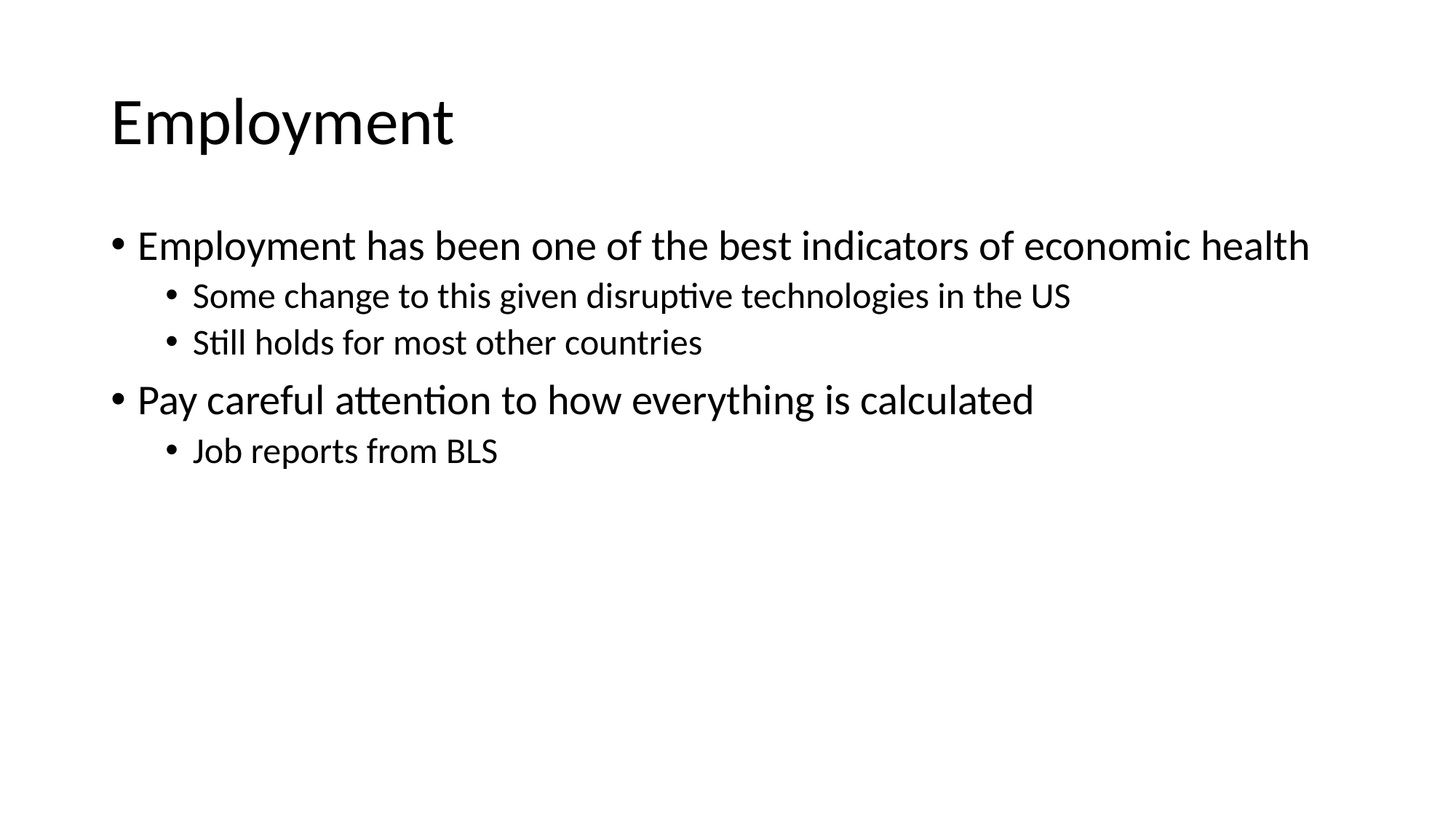

# Employment
Employment has been one of the best indicators of economic health
Some change to this given disruptive technologies in the US
Still holds for most other countries
Pay careful attention to how everything is calculated
Job reports from BLS